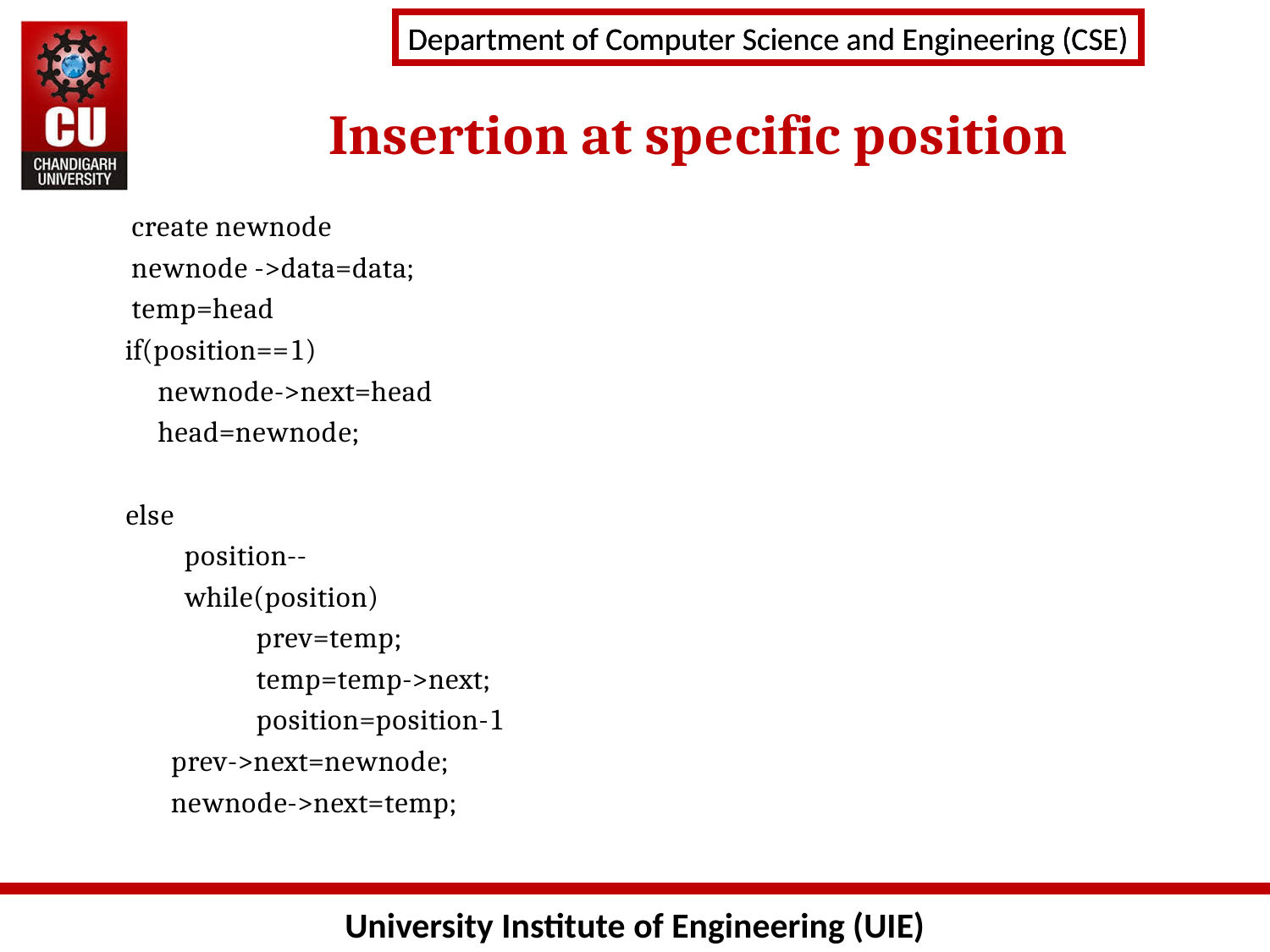

Insertion at specific position
  create newnode
  newnode ->data=data;
  temp=head
 if(position==1)
      newnode->next=head
      head=newnode;

 else
          position--
          while(position)
                     prev=temp;
                     temp=temp->next;
                     position=position-1
        prev->next=newnode;
        newnode->next=temp;